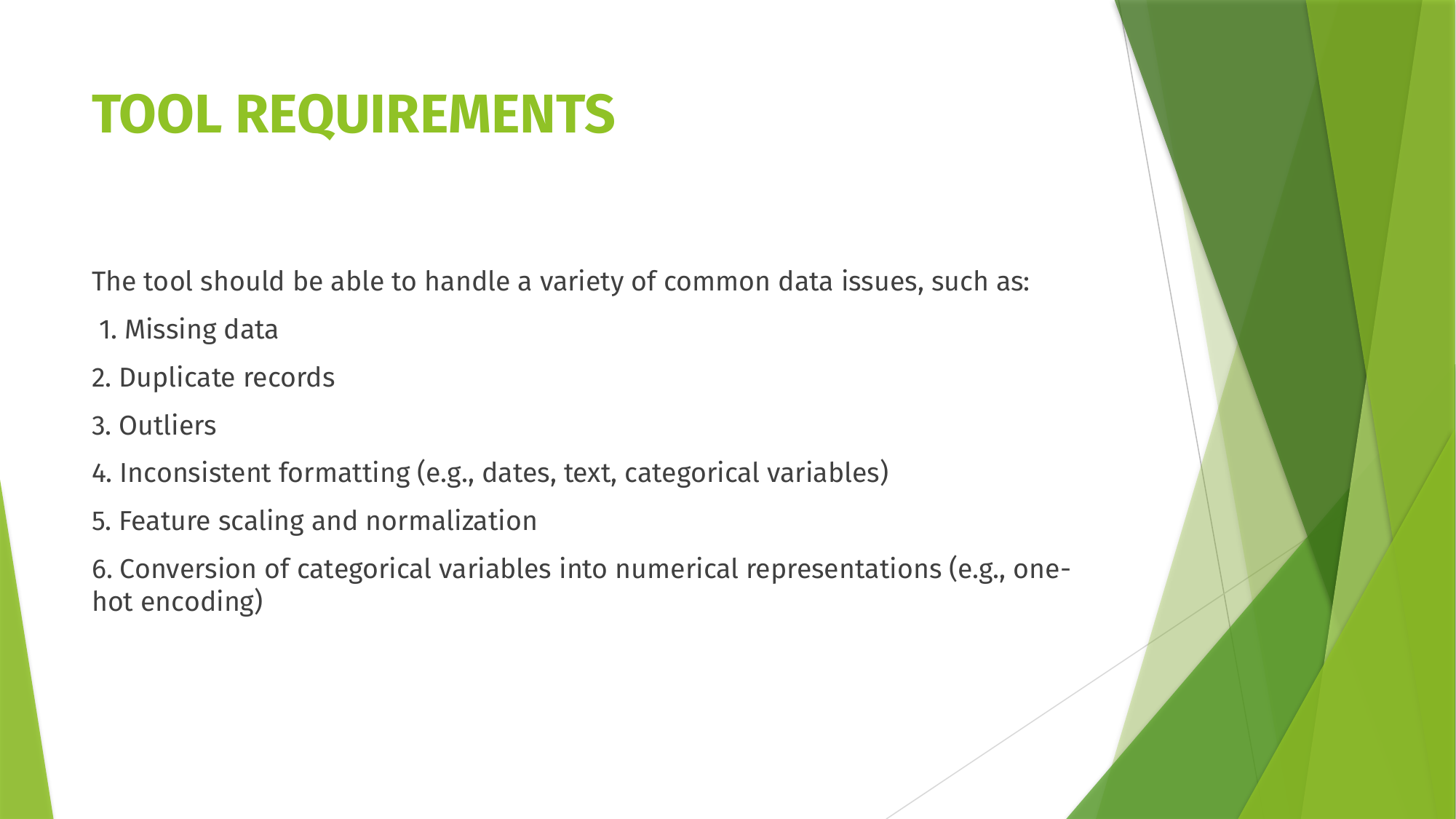

# TOOL REQUIREMENTS
The tool should be able to handle a variety of common data issues, such as:
 1. Missing data
2. Duplicate records
3. Outliers
4. Inconsistent formatting (e.g., dates, text, categorical variables)
5. Feature scaling and normalization
6. Conversion of categorical variables into numerical representations (e.g., one-hot encoding)